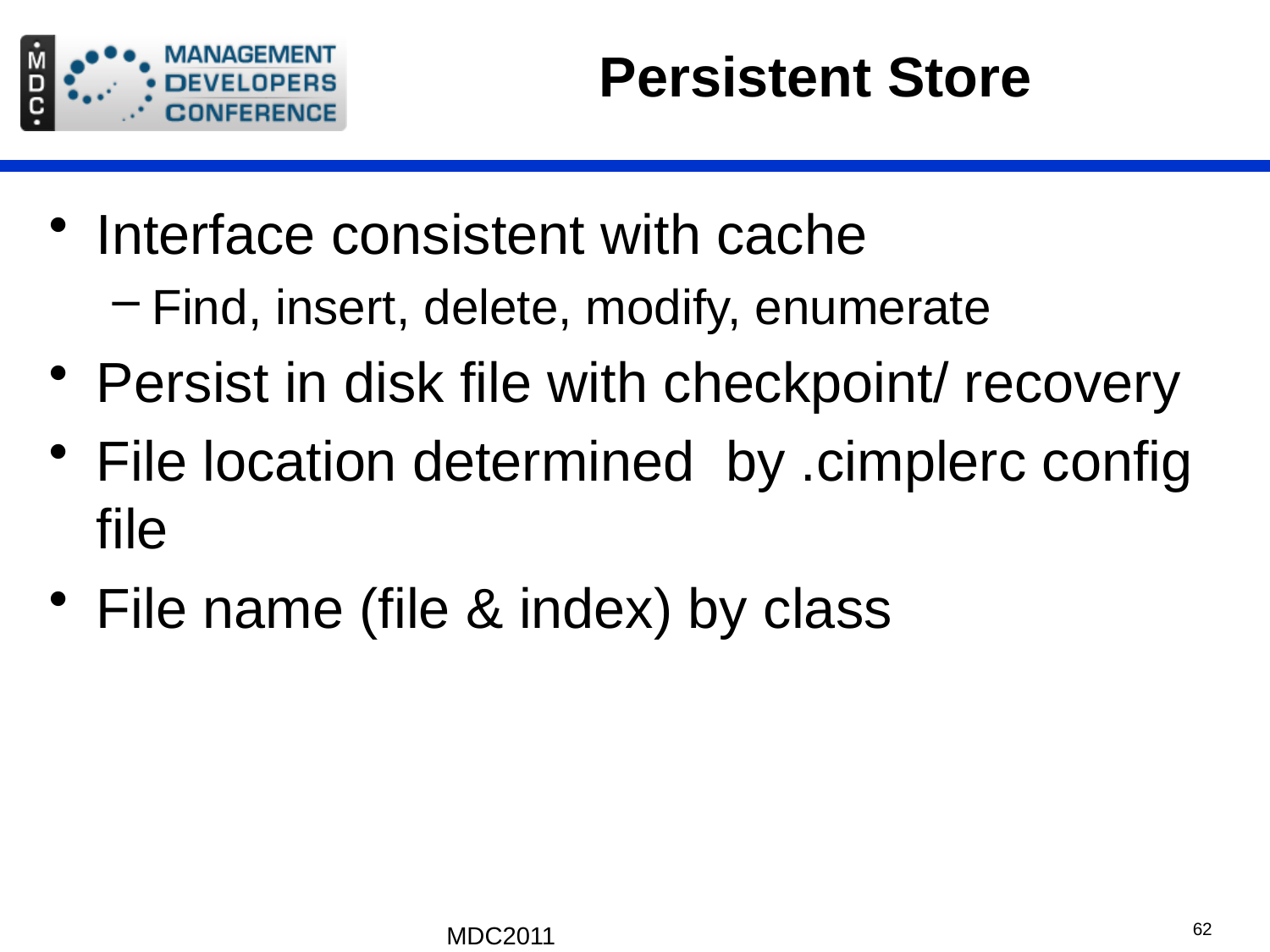

# Persistent Store
Interface consistent with cache
Find, insert, delete, modify, enumerate
Persist in disk file with checkpoint/ recovery
File location determined  by .cimplerc config file
File name (file & index) by class
MDC2011
62